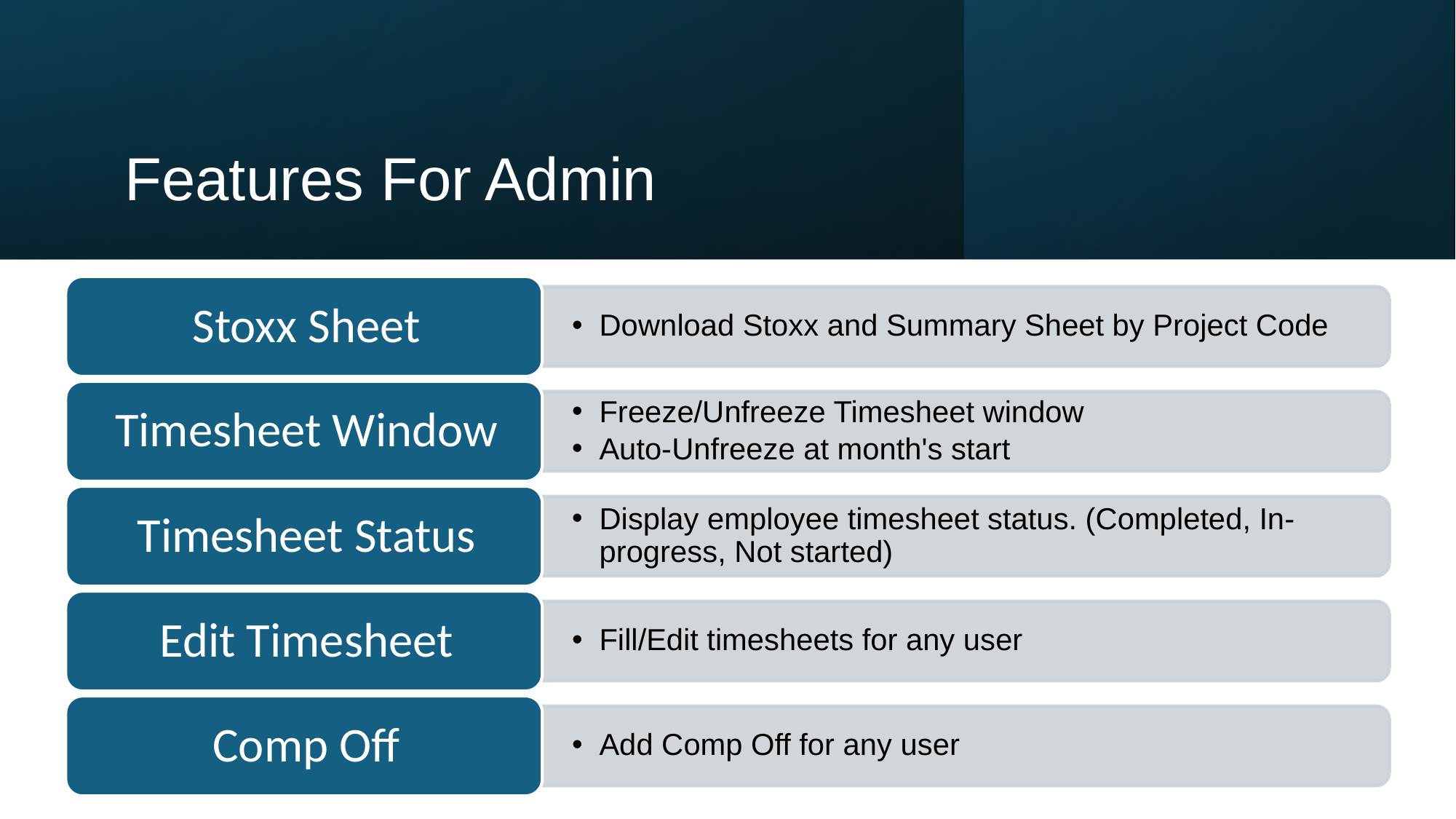

# Features For Admin
Download Stoxx and Summary Sheet by Project Code
Stoxx Sheet
Freeze/Unfreeze Timesheet window
Auto-Unfreeze at month's start
Timesheet Window
Display employee timesheet status. (Completed, In-progress, Not started)
Timesheet Status
Fill/Edit timesheets for any user
Edit Timesheet
Add Comp Off for any user
Comp Off